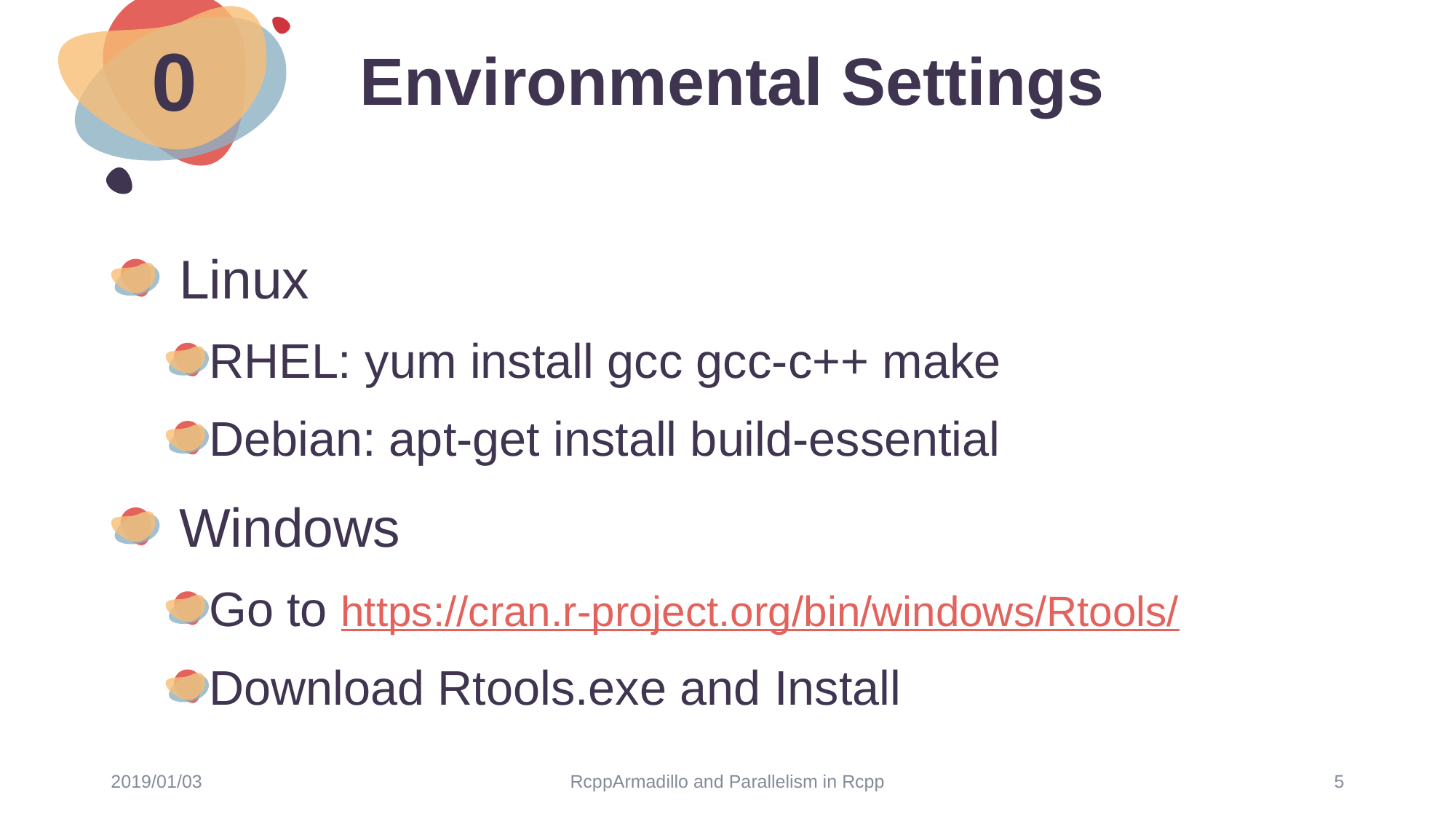

# Environmental Settings
0
Linux
RHEL: yum install gcc gcc-c++ make
Debian: apt-get install build-essential
Windows
Go to https://cran.r-project.org/bin/windows/Rtools/
Download Rtools.exe and Install
2019/01/03
RcppArmadillo and Parallelism in Rcpp
5